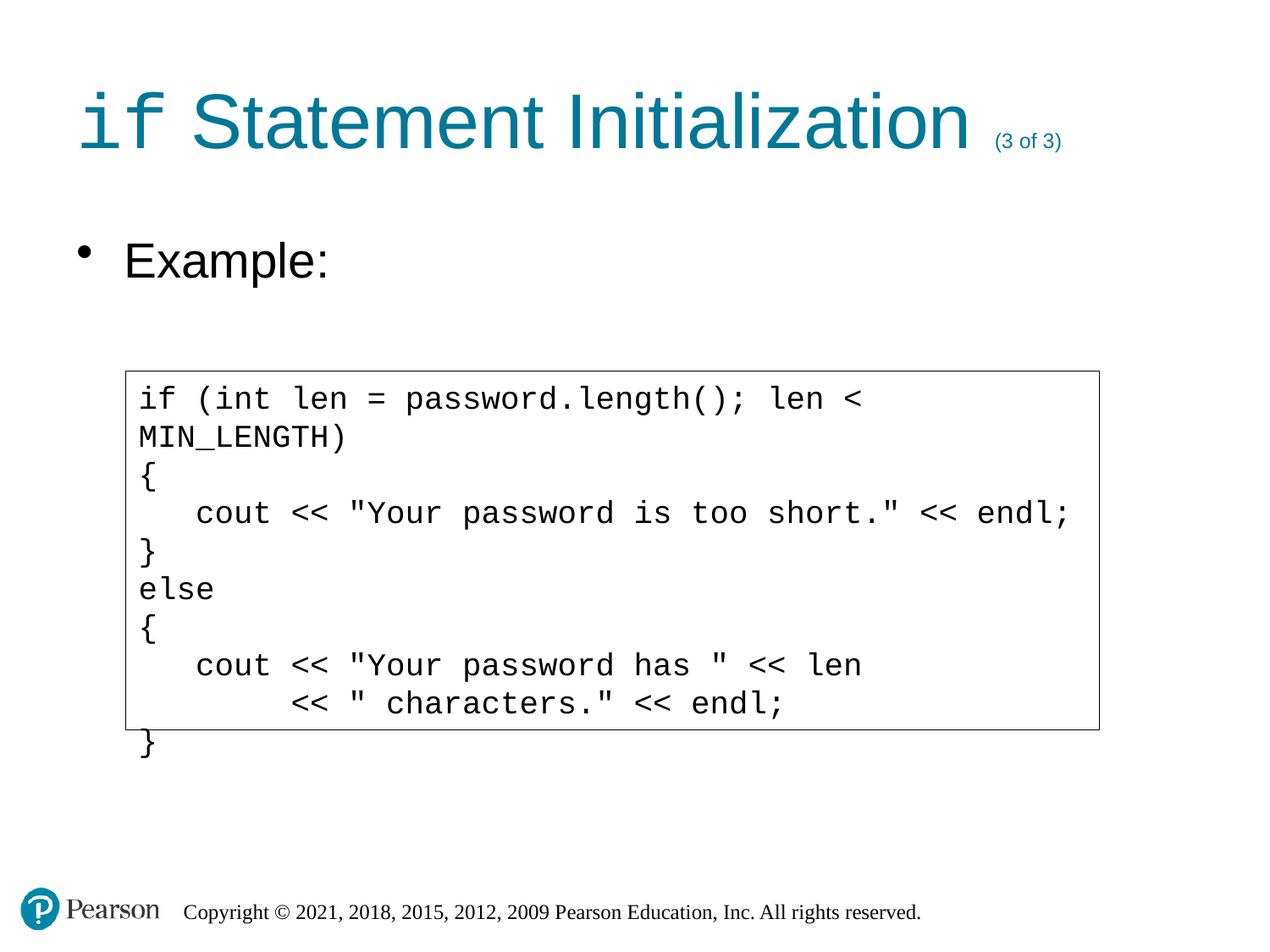

# if Statement Initialization (3 of 3)
Example:
if (int len = password.length(); len < MIN_LENGTH)
{
cout << "Your password is too short." << endl;
}
else
{
cout << "Your password has " << len
<< " characters." << endl;
}